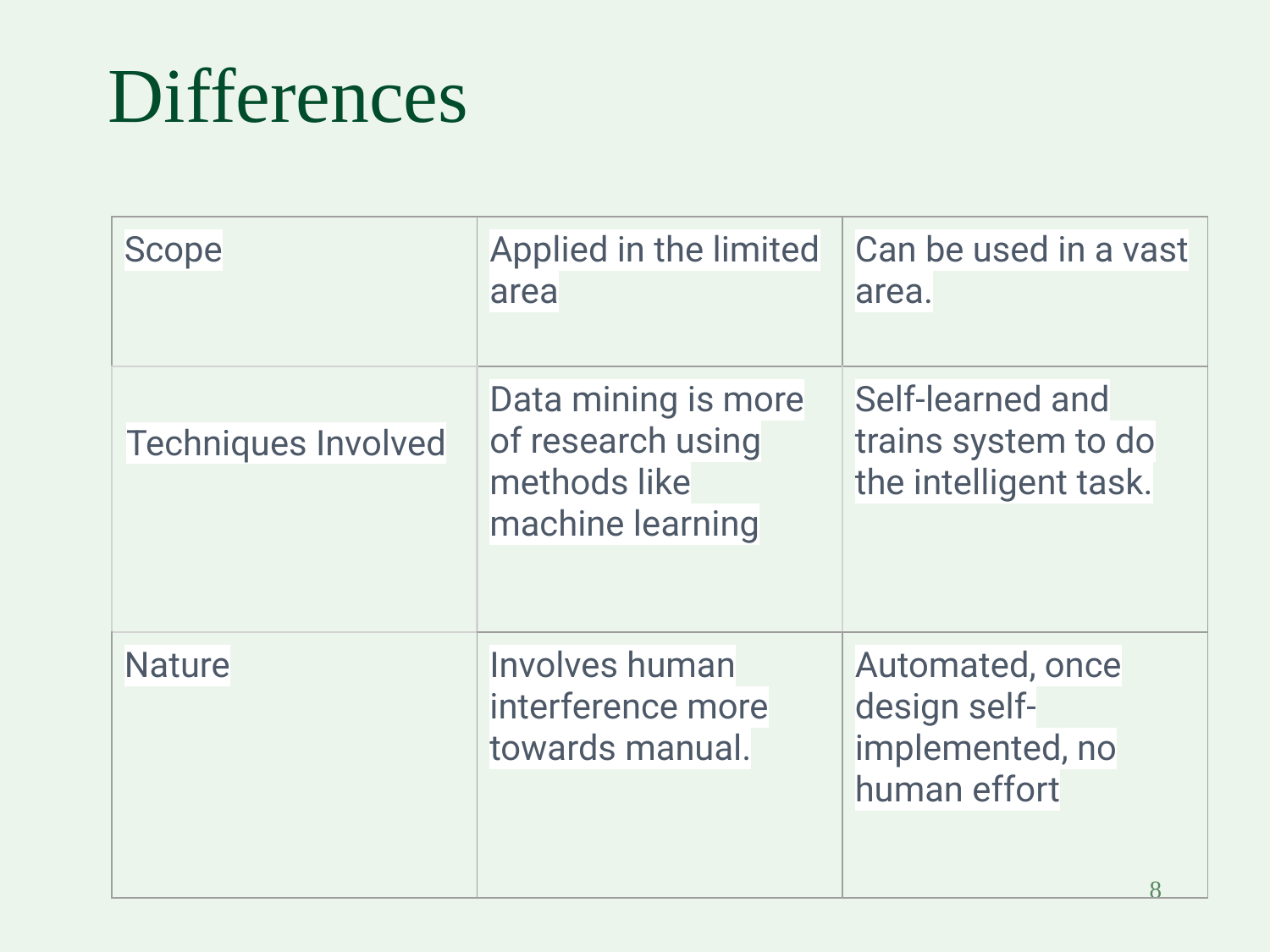

# Differences

| Scope | Applied in the limited area | Can be used in a vast area. |
| --- | --- | --- |
| Techniques Involved | Data mining is more of research using methods like machine learning | Self-learned and trains system to do the intelligent task. |
| Nature | Involves human interference more towards manual. | Automated, once design self-implemented, no human effort |
8